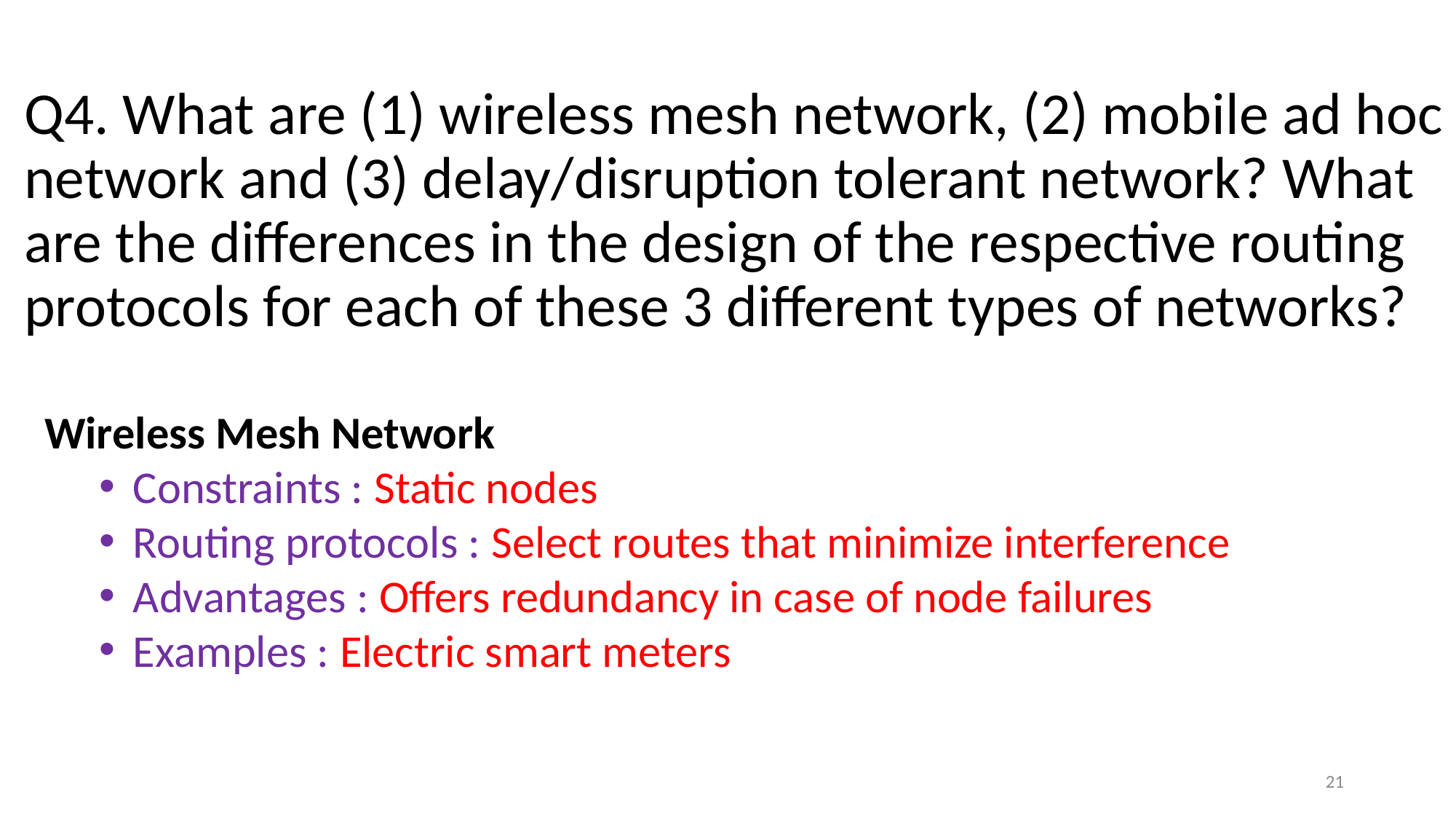

# Q4. What are (1) wireless mesh network, (2) mobile ad hoc network and (3) delay/disruption tolerant network? What are the differences in the design of the respective routing protocols for each of these 3 different types of networks?
Wireless Mesh Network
Constraints : Static nodes
Routing protocols : Select routes that minimize interference
Advantages : Offers redundancy in case of node failures
Examples : Electric smart meters
21